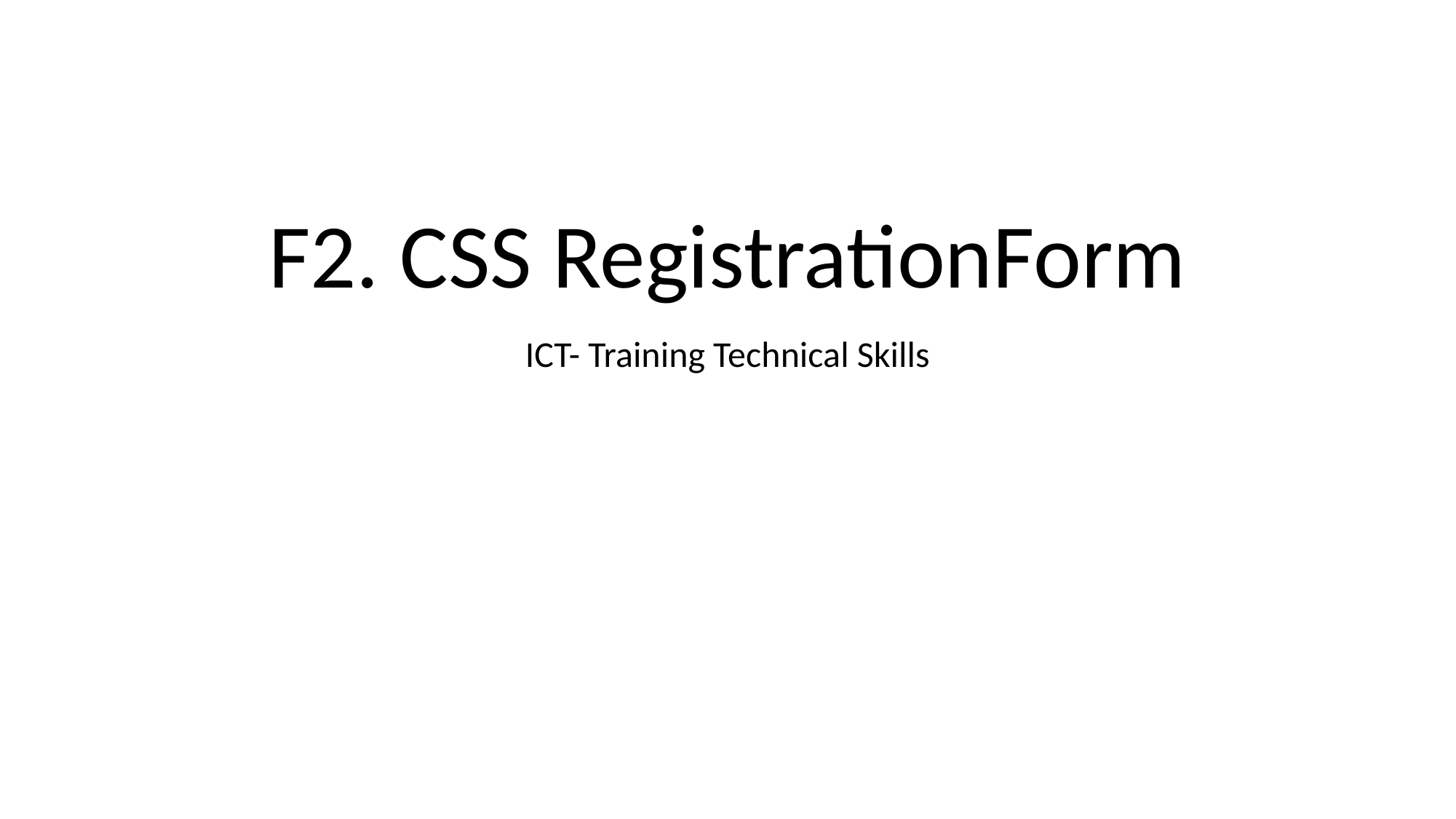

# F2. CSS RegistrationForm
ICT- Training Technical Skills